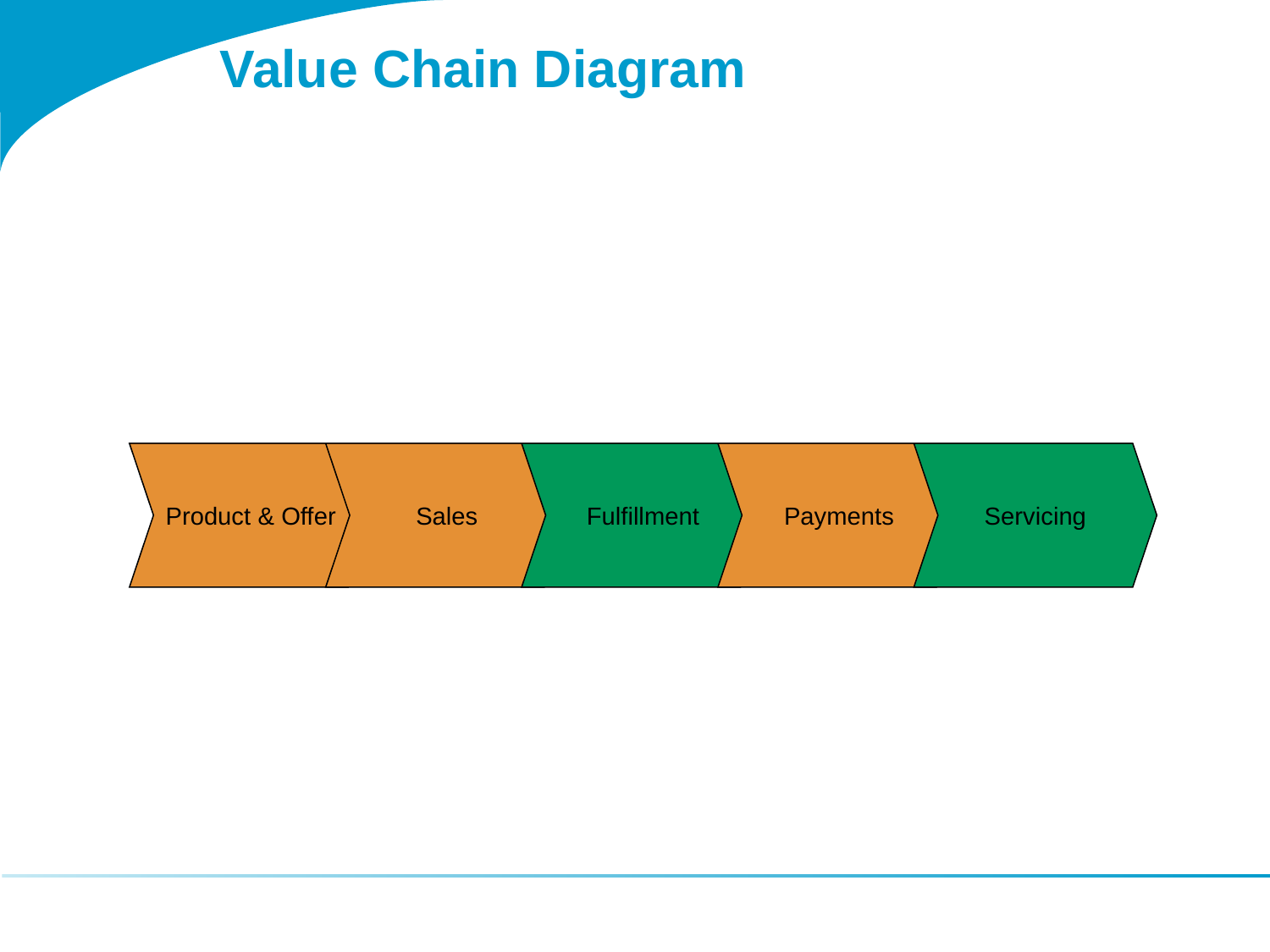

Value Chain Diagram
Product & Offer
Sales
Fulfillment
Payments
Servicing